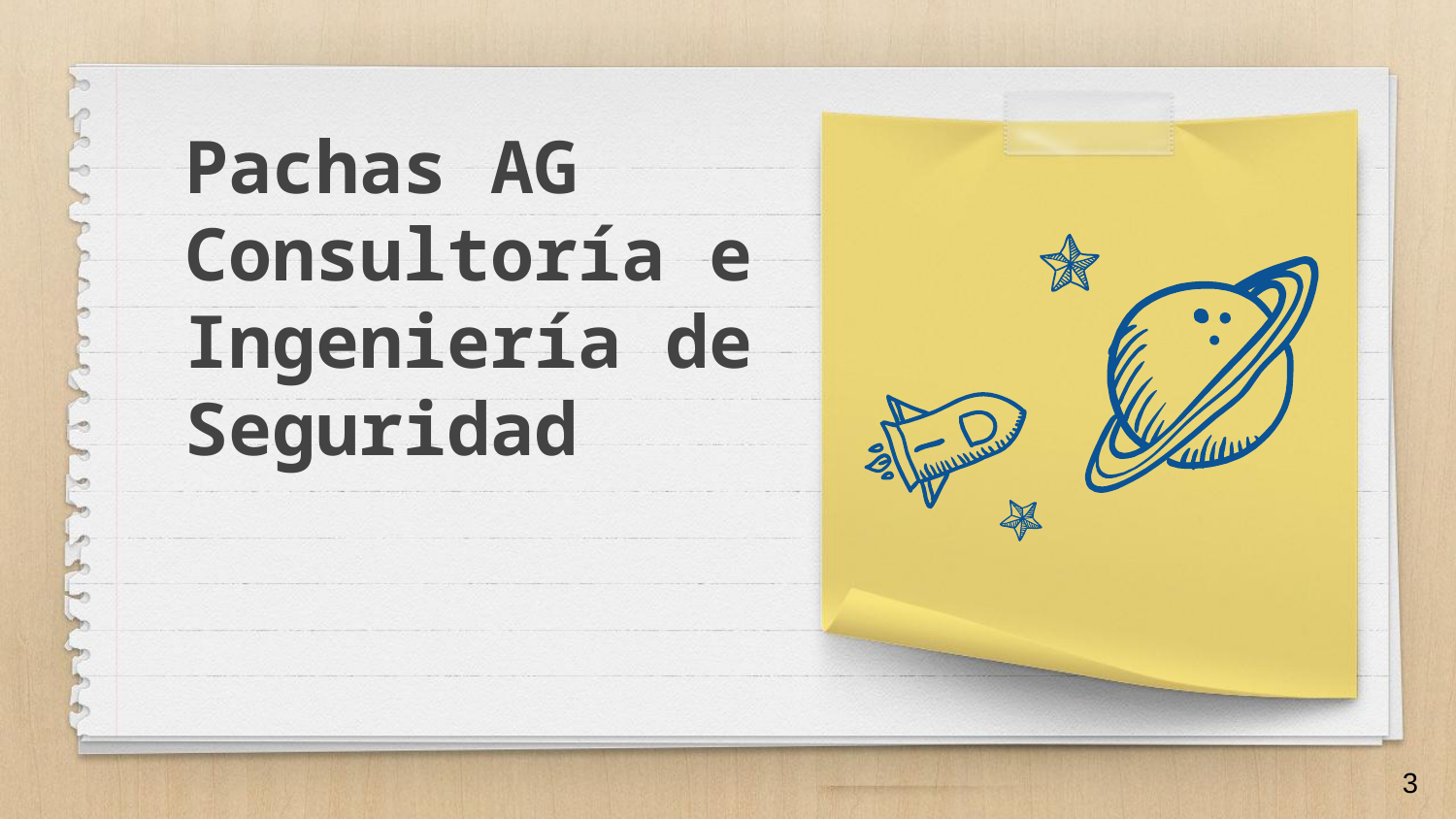

Pachas AG Consultoría e Ingeniería de Seguridad

3